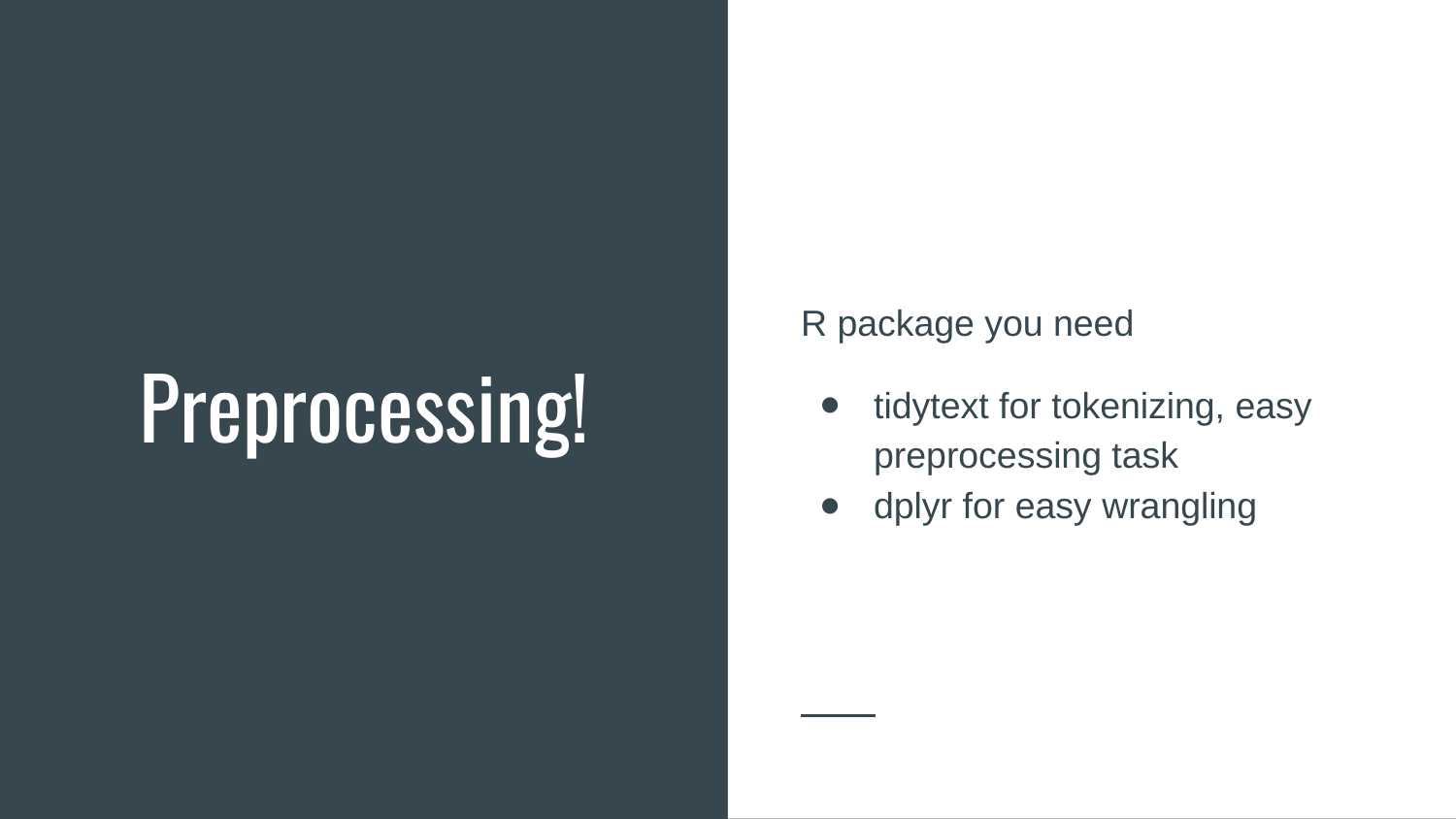

R package you need
tidytext for tokenizing, easy preprocessing task
dplyr for easy wrangling
# Preprocessing!